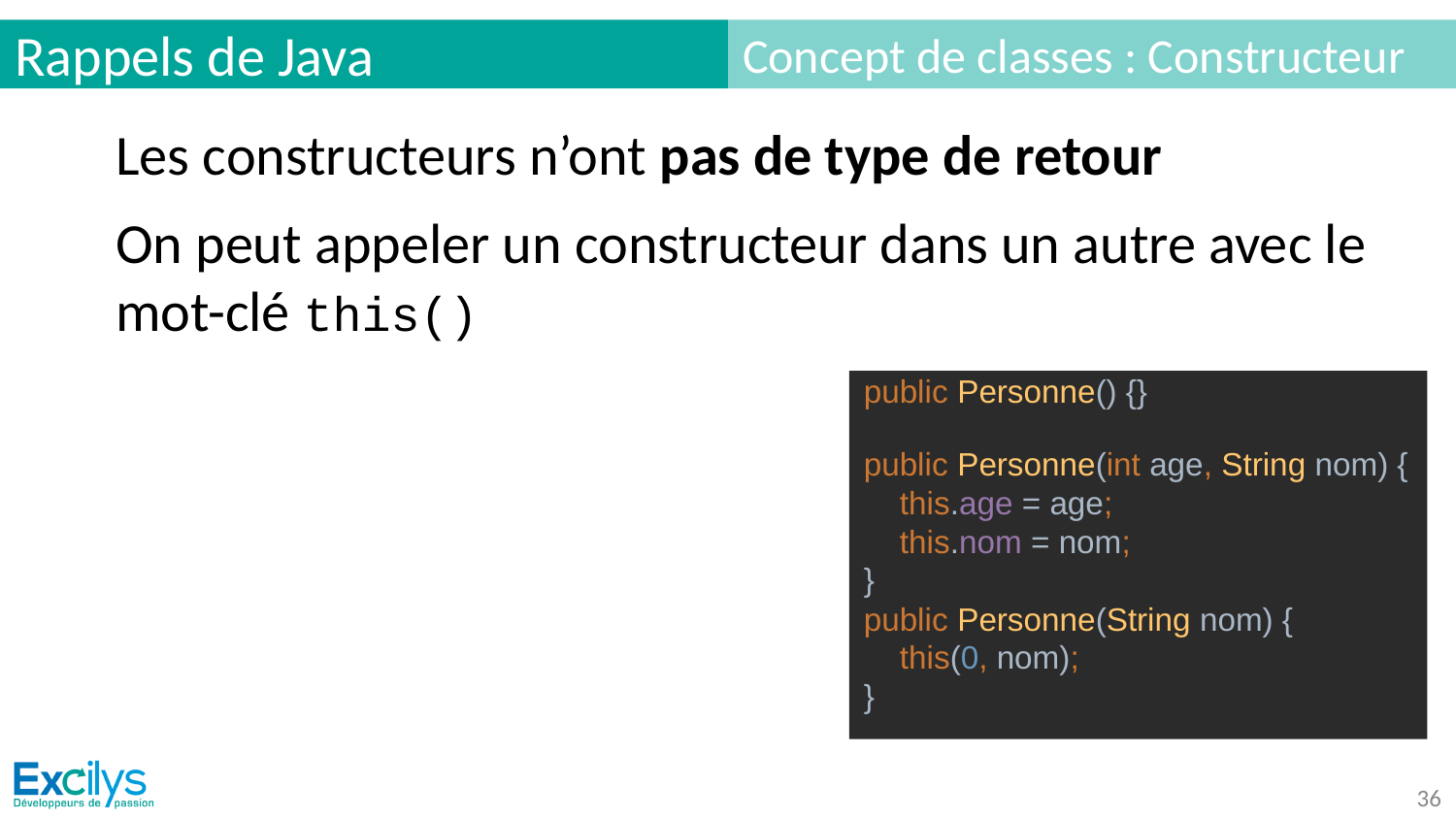

# Rappels de Java
Concept de classes : Constructeur
Les constructeurs n’ont pas de type de retour
On peut appeler un constructeur dans un autre avec le mot-clé this()
public Personne() {}

public Personne(int age, String nom) {
    this.age = age;
    this.nom = nom;
}
public Personne(String nom) {
    this(0, nom);
}

36